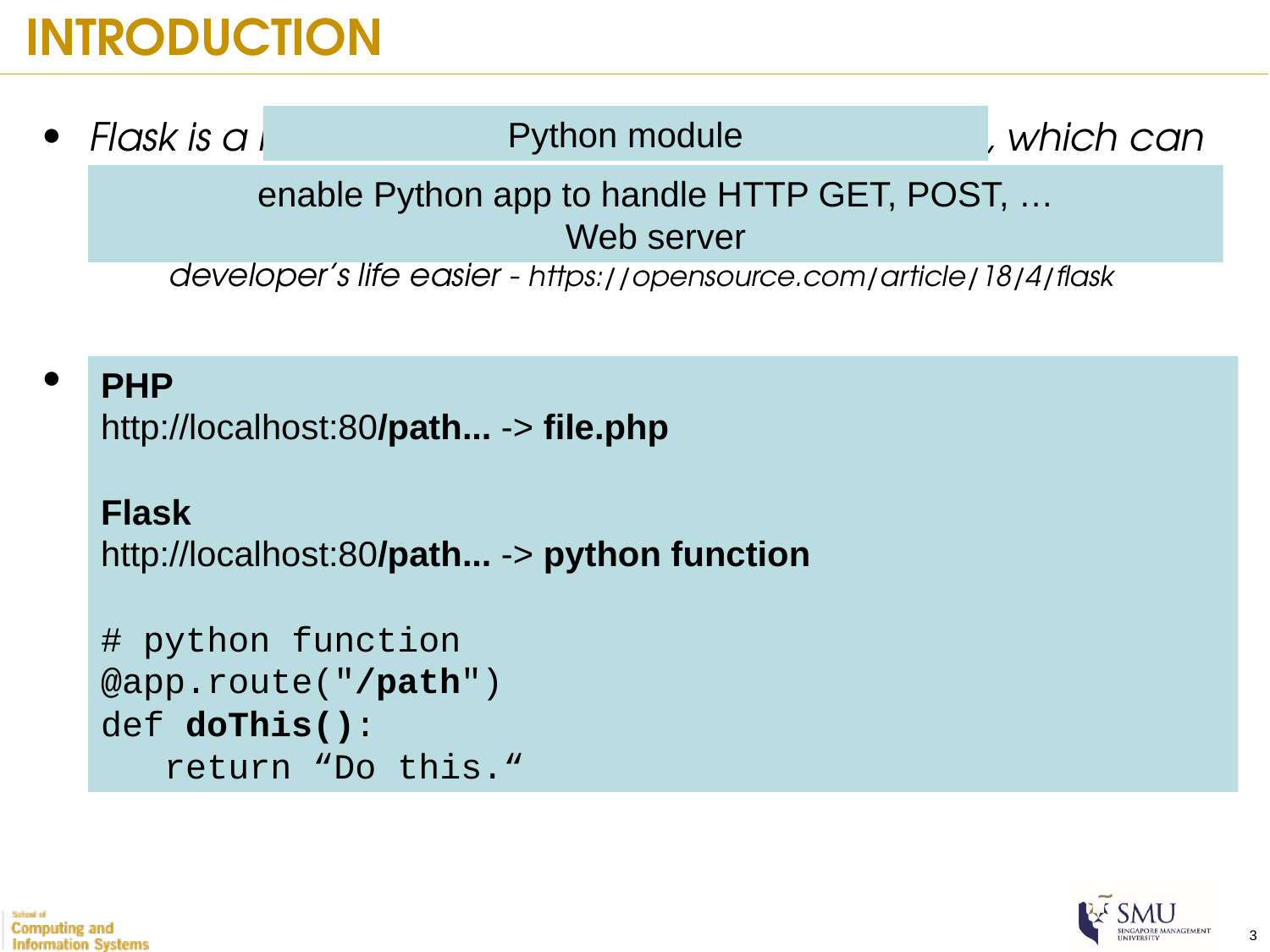

INTRODUCTION
Flask is a micro web framework written in Python, which can be used to build websites and web applications.
A framework is a code library/reusable code/extensions to make a developer’s life easier - https://opensource.com/article/18/4/flask

For our purpose, we use Flask to allow Python functions to be called using URLs within HTTP clients such as web browsers and especially by other applications using HTTP methods.
Python module
enable Python app to handle HTTP GET, POST, …
Web server
PHP
http://localhost:80/path... -> file.php

Flask
http://localhost:80/path... -> python function

# python function
@app.route("/path")
def doThis():
   return “Do this.“
3